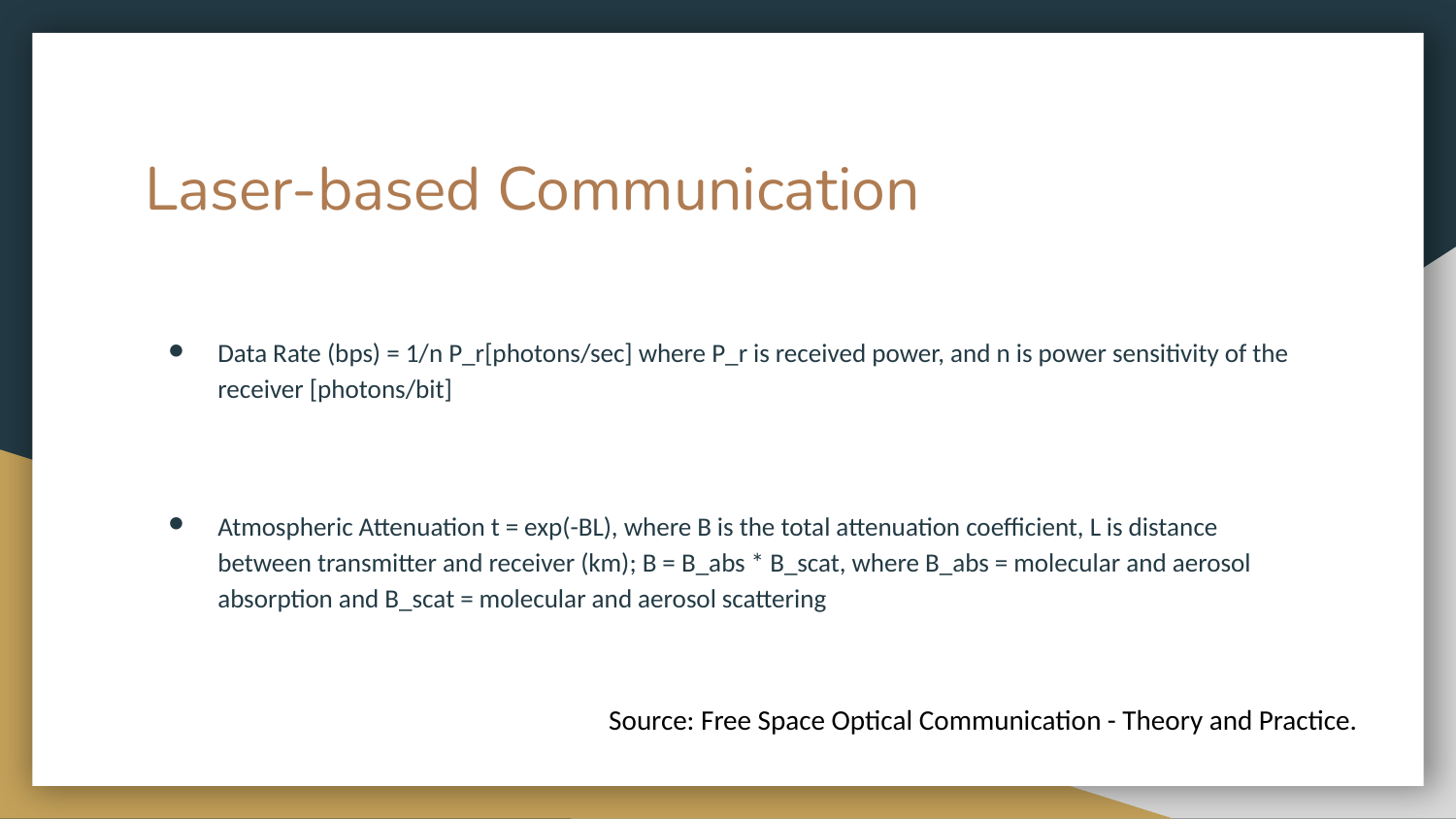

# Laser-based Communication
Data Rate (bps) = 1/n P_r[photons/sec] where P_r is received power, and n is power sensitivity of the receiver [photons/bit]

Atmospheric Attenuation t = exp(-BL), where B is the total attenuation coefficient, L is distance between transmitter and receiver (km); B = B_abs * B_scat, where B_abs = molecular and aerosol absorption and B_scat = molecular and aerosol scattering
Source: Free Space Optical Communication - Theory and Practice.